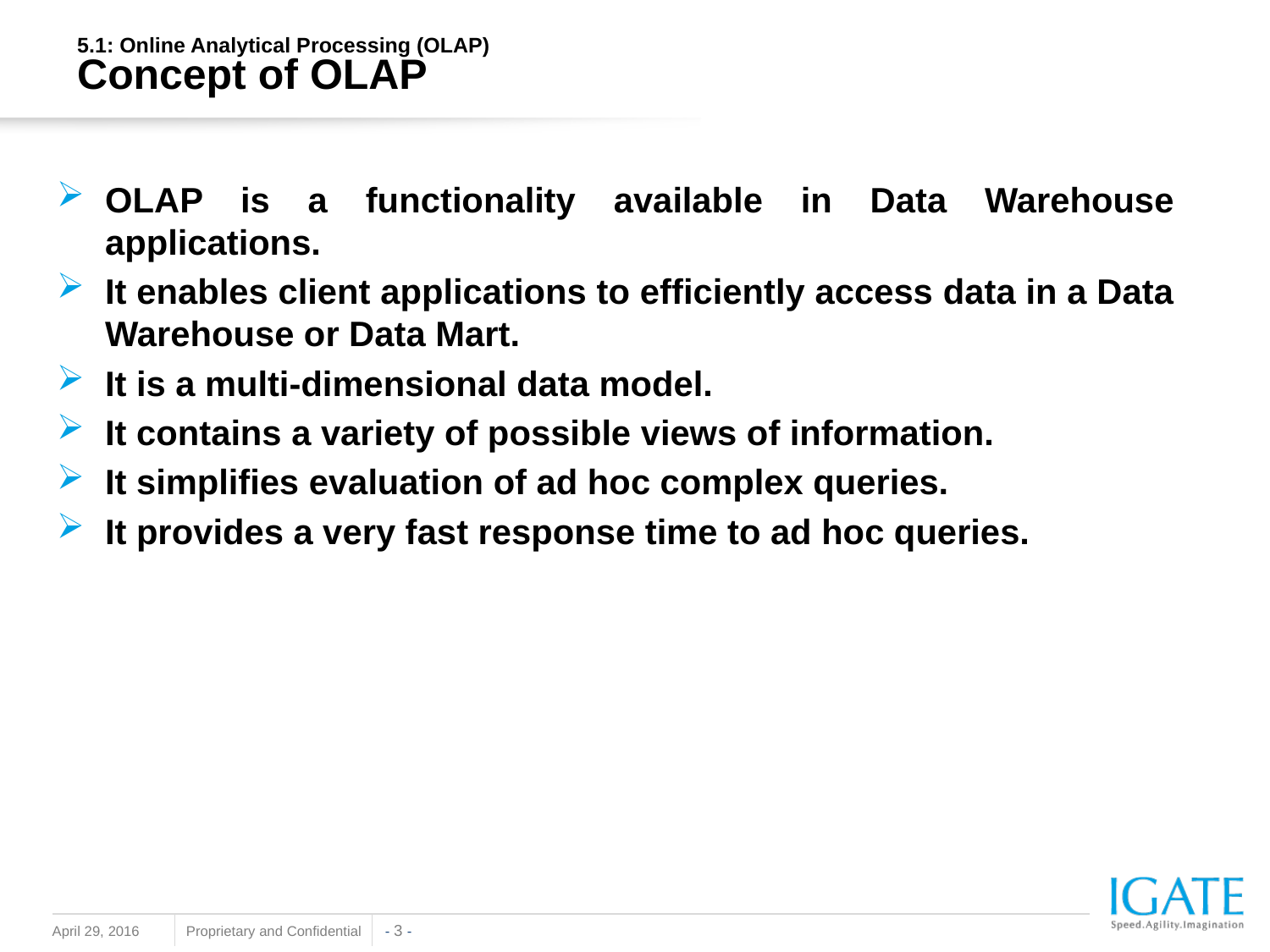

5.1: Online Analytical Processing (OLAP)
Concept of OLAP
OLAP is a functionality available in Data Warehouse applications.
It enables client applications to efficiently access data in a Data Warehouse or Data Mart.
It is a multi-dimensional data model.
It contains a variety of possible views of information.
It simplifies evaluation of ad hoc complex queries.
It provides a very fast response time to ad hoc queries.